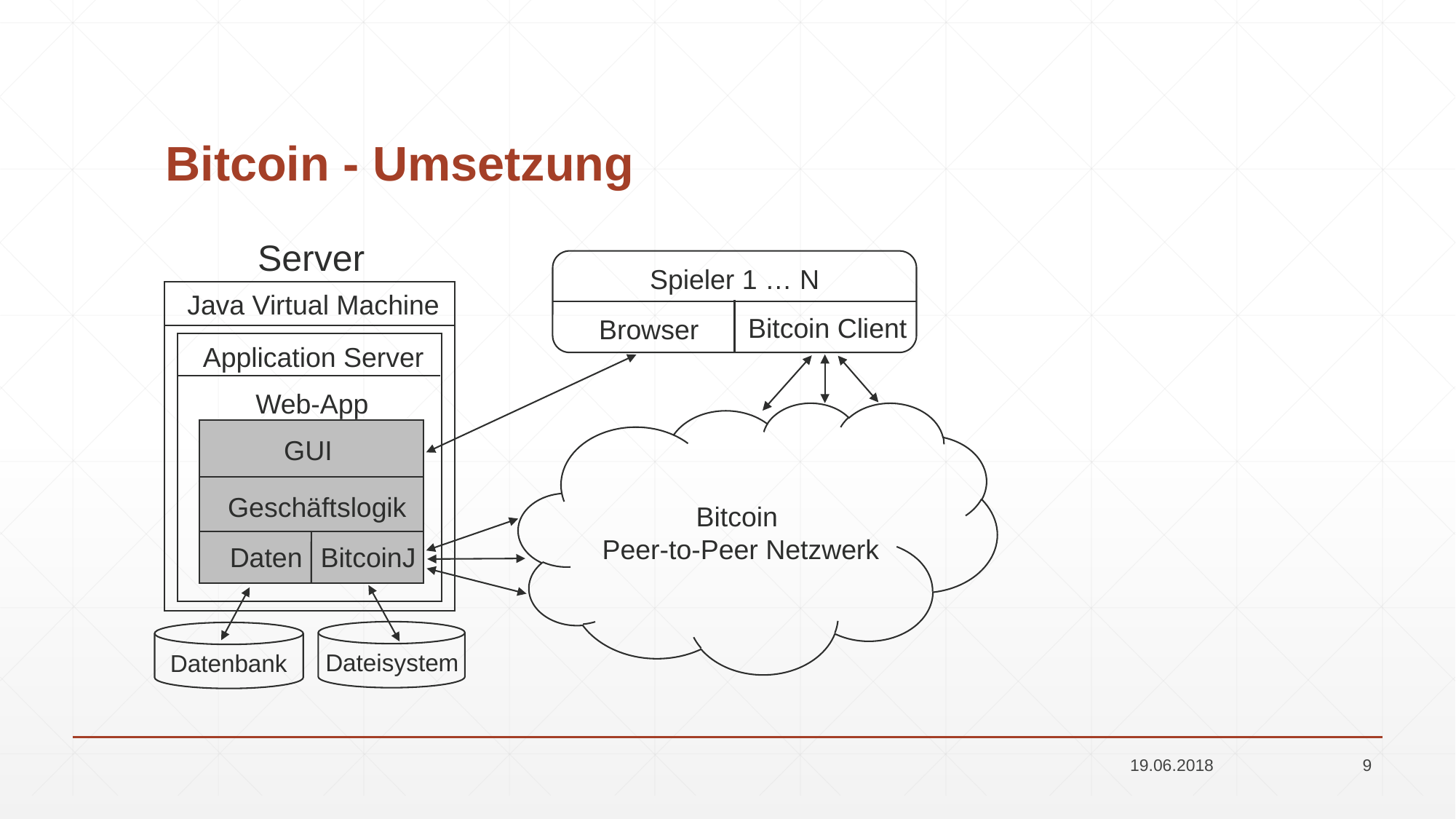

# Bitcoin - Umsetzung
Server

Spieler 1 … N

Java Virtual Machine
Bitcoin Client
Browser

Application Server
Web-App
Bitcoin
Peer-to-Peer Netzwerk

GUI
Geschäftslogik
Daten
BitcoinJ

Dateisystem
Datenbank
19.06.2018
9